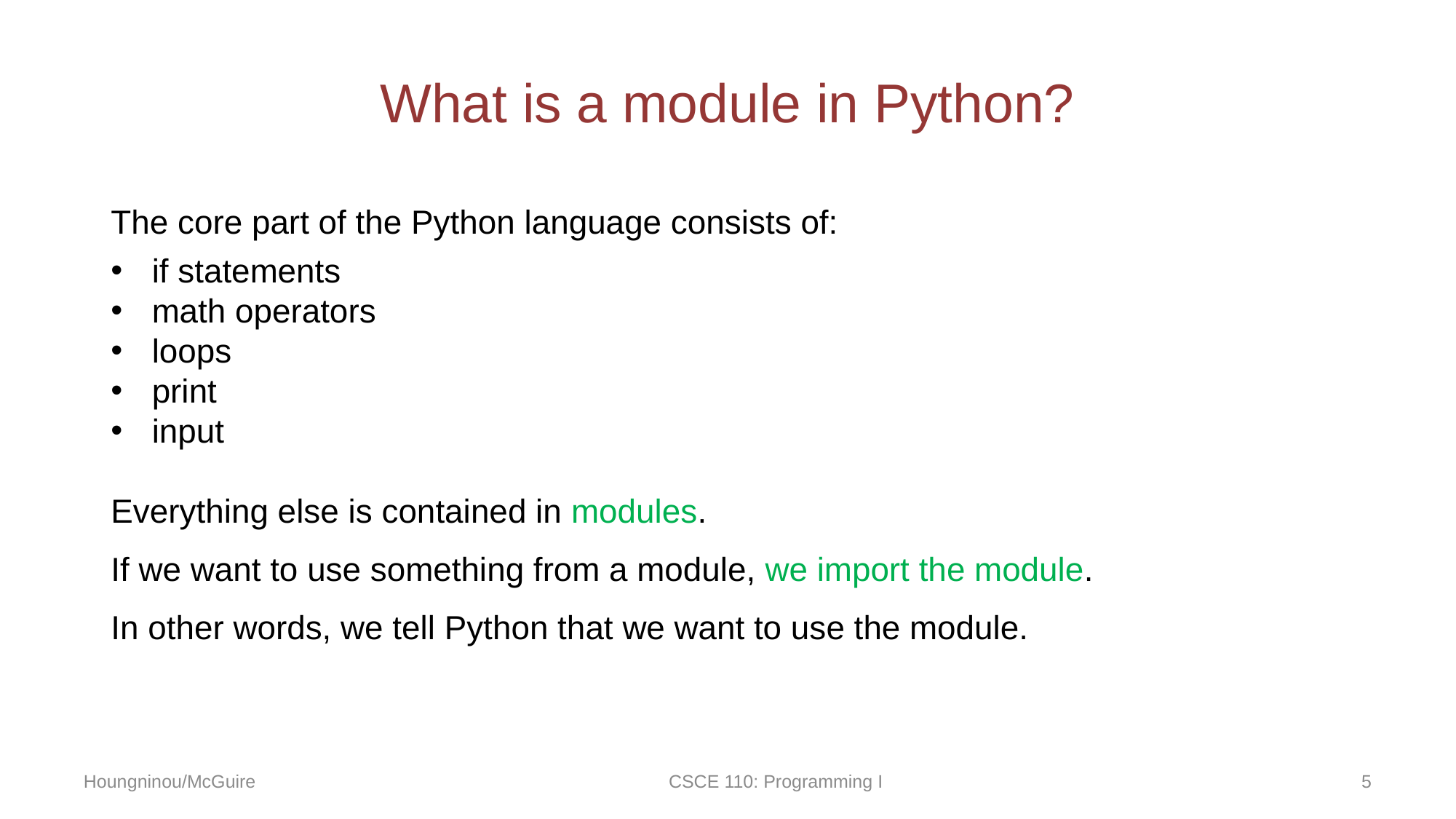

# What is a module in Python?
The core part of the Python language consists of:
if statements
math operators
loops
print
input

Everything else is contained in modules.
If we want to use something from a module, we import the module.
In other words, we tell Python that we want to use the module.
Houngninou/McGuire
CSCE 110: Programming I
5